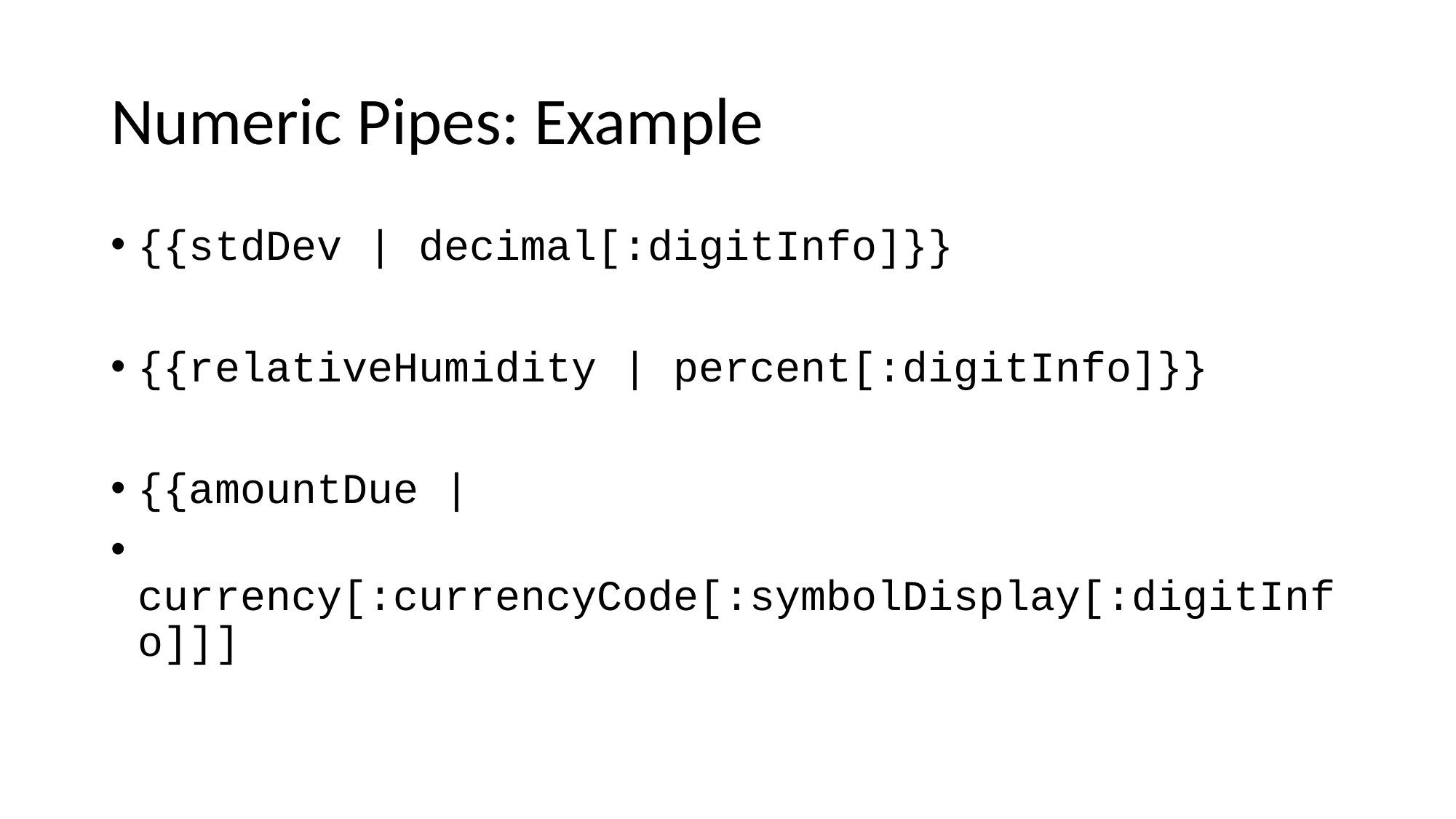

# Numeric Pipes: Example
{{stdDev | decimal[:digitInfo]}}

{{relativeHumidity | percent[:digitInfo]}}

{{amountDue |
   currency[:currencyCode[:symbolDisplay[:digitInfo]]]